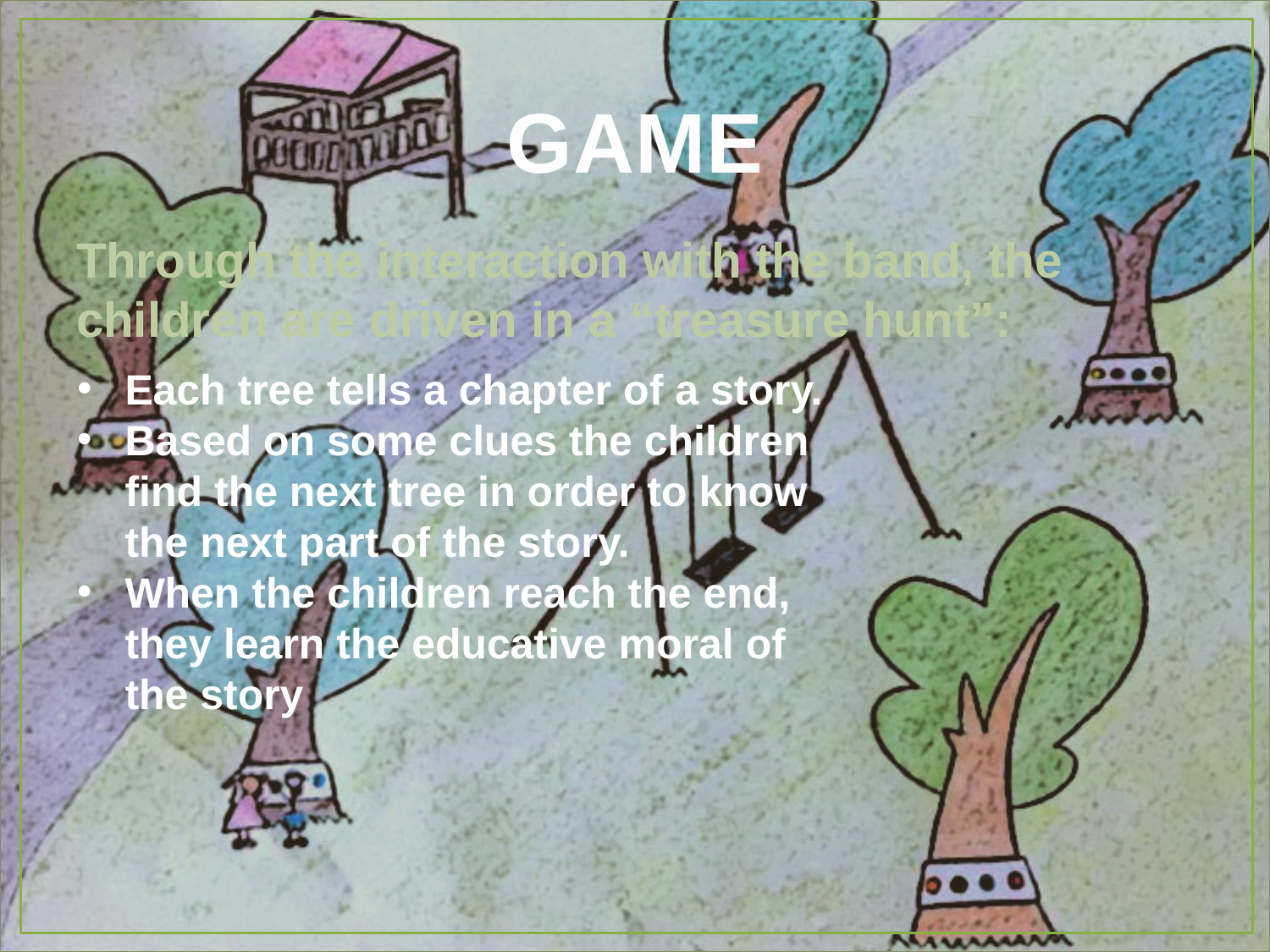

# GAME
Through the interaction with the band, the children are driven in a “treasure hunt”:
Each tree tells a chapter of a story.
Based on some clues the children find the next tree in order to know the next part of the story.
When the children reach the end, they learn the educative moral of the story